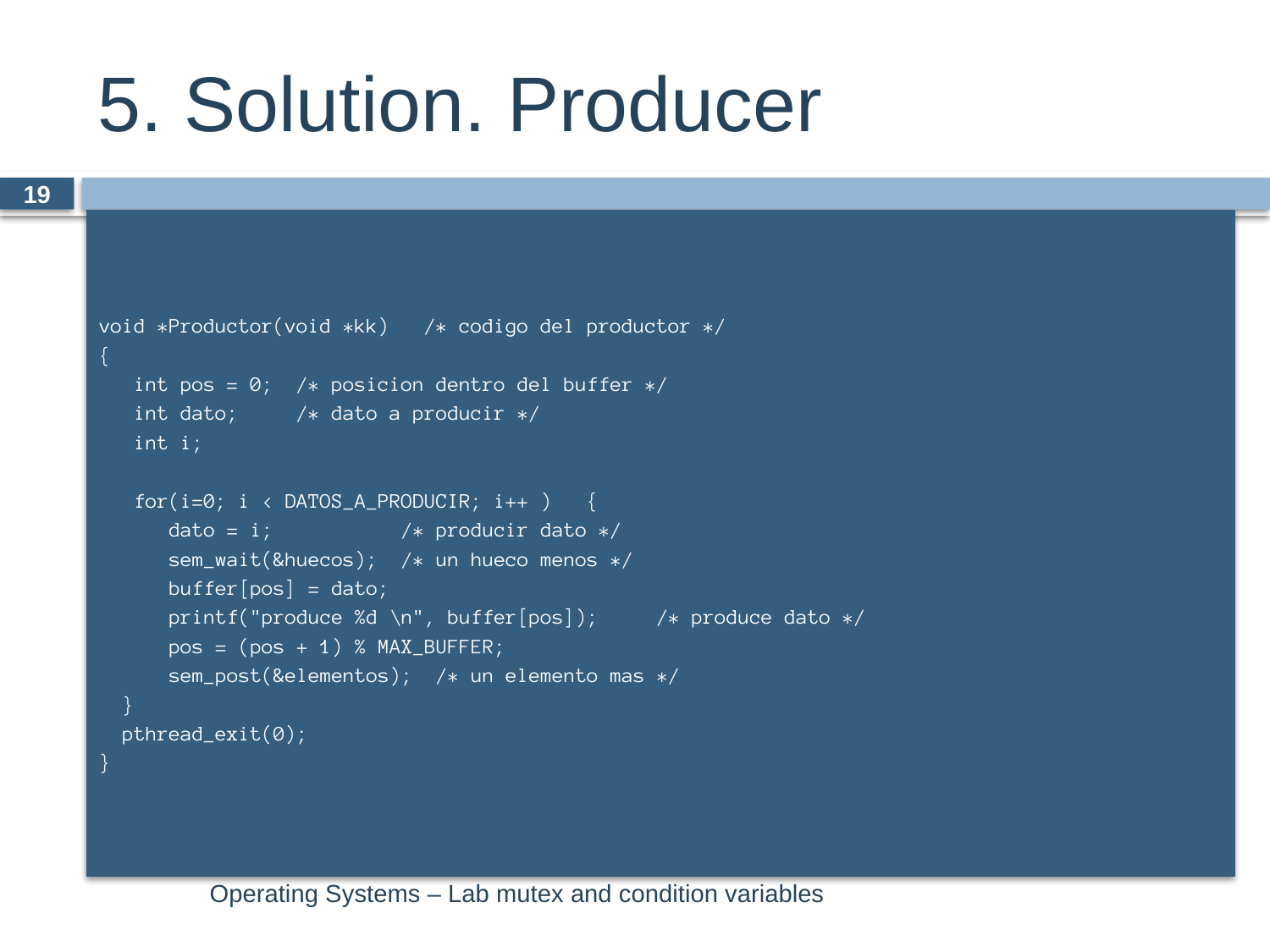

# 5. Solution. Producer
19

void *Productor(void *kk)   /* codigo del productor */
{
   int pos = 0;  /* posicion dentro del buffer */
   int dato;     /* dato a producir */
   int i;

   for(i=0; i < DATOS_A_PRODUCIR; i++ )   {
      dato = i;           /* producir dato */
      sem_wait(&huecos);  /* un hueco menos */
      buffer[pos] = dato;
      printf("produce %d \n", buffer[pos]);     /* produce dato */
      pos = (pos + 1) % MAX_BUFFER;
      sem_post(&elementos);  /* un elemento mas */
  }
  pthread_exit(0);
}

Operating Systems – Lab mutex and condition variables